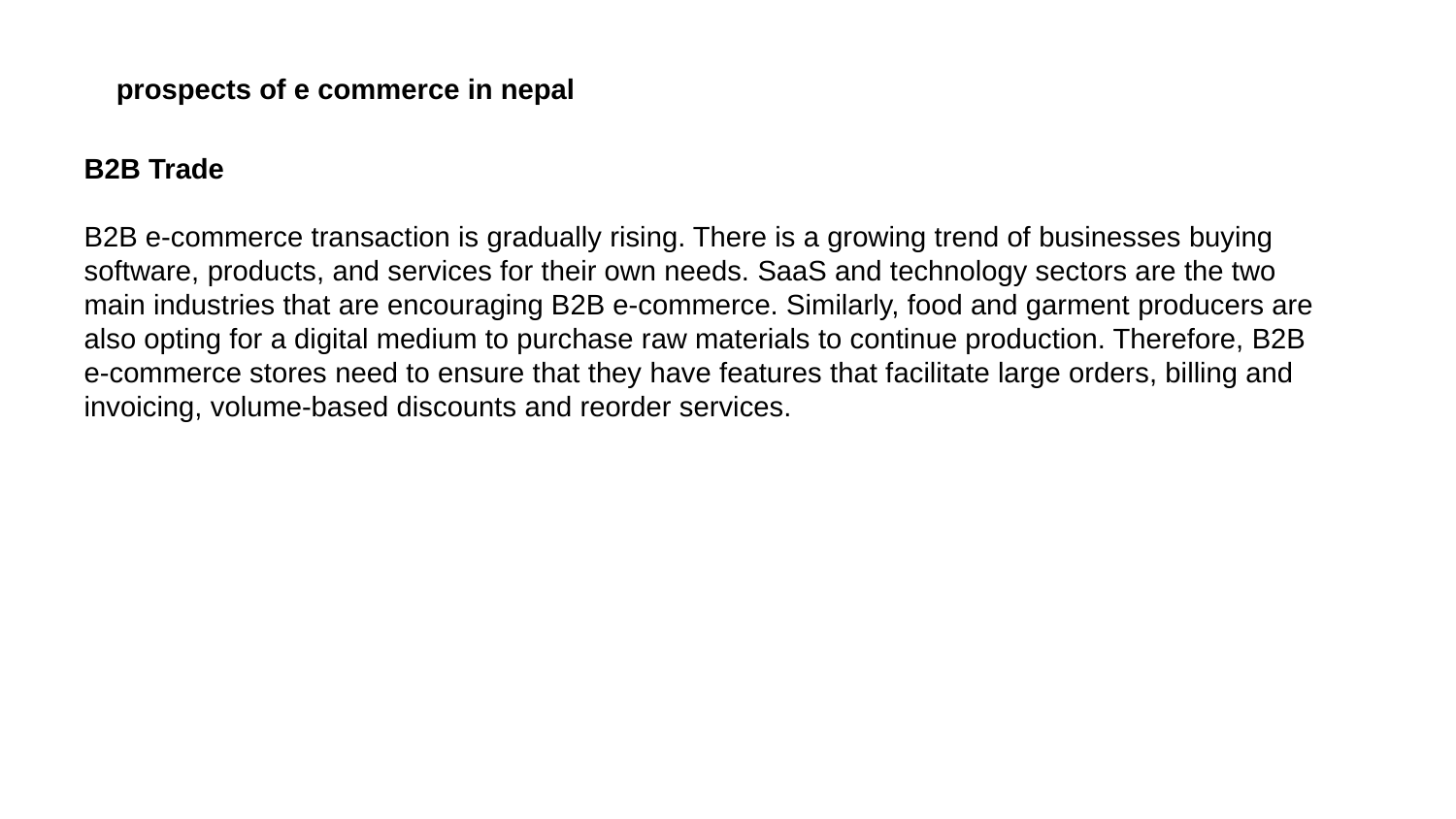

prospects of e commerce in nepal
B2B Trade

B2B e-commerce transaction is gradually rising. There is a growing trend of businesses buying software, products, and services for their own needs. SaaS and technology sectors are the two main industries that are encouraging B2B e-commerce. Similarly, food and garment producers are also opting for a digital medium to purchase raw materials to continue production. Therefore, B2B e-commerce stores need to ensure that they have features that facilitate large orders, billing and invoicing, volume-based discounts and reorder services.